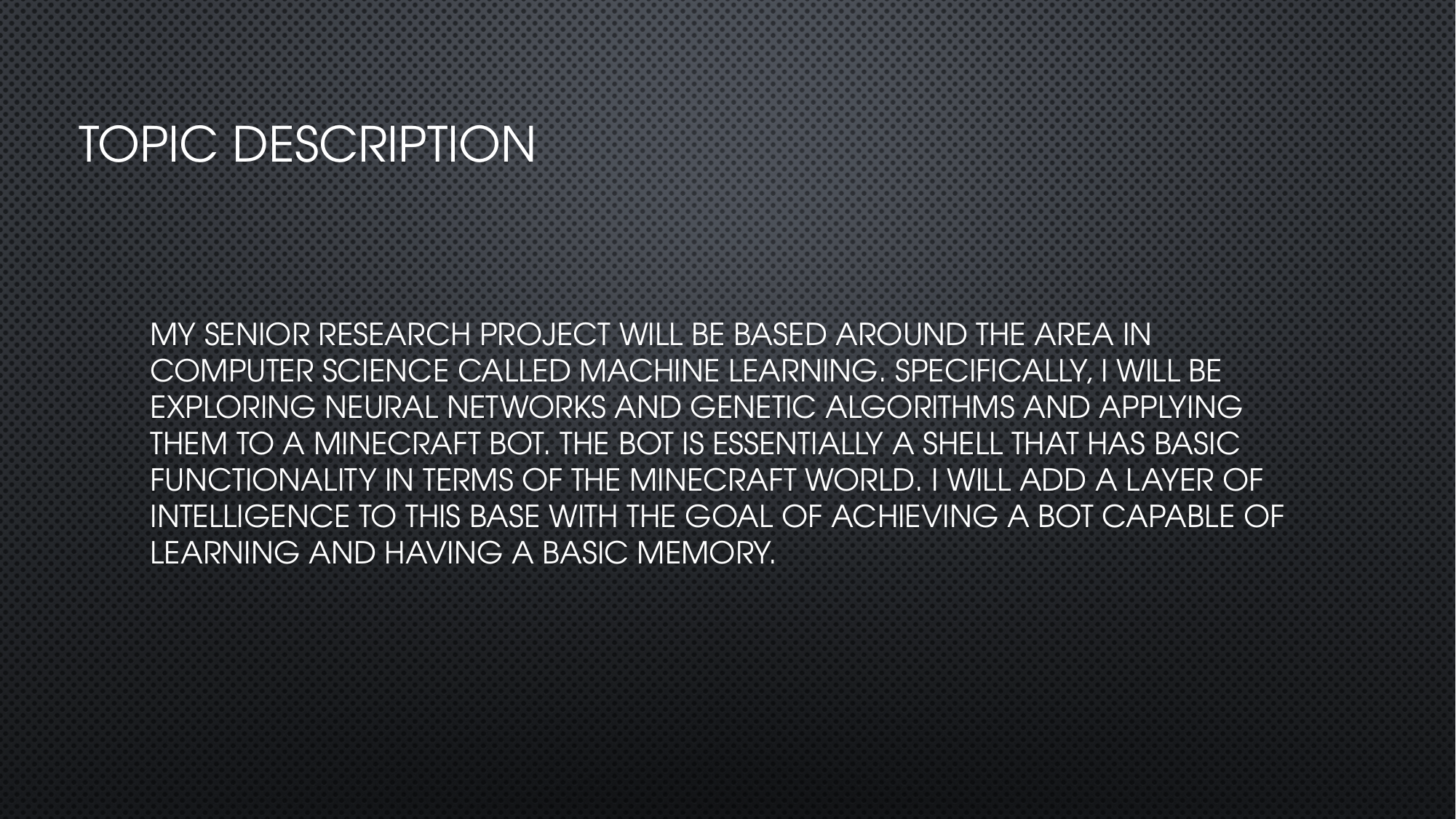

# Topic Description
My senior research project will be based around the area in computer science called Machine Learning. Specifically, I will be exploring Neural Networks and Genetic Algorithms and applying them to a Minecraft bot. The bot is essentially a shell that has basic functionality in terms of the Minecraft world. I will add a layer of intelligence to this base with the goal of achieving a bot capable of learning and having a basic memory.